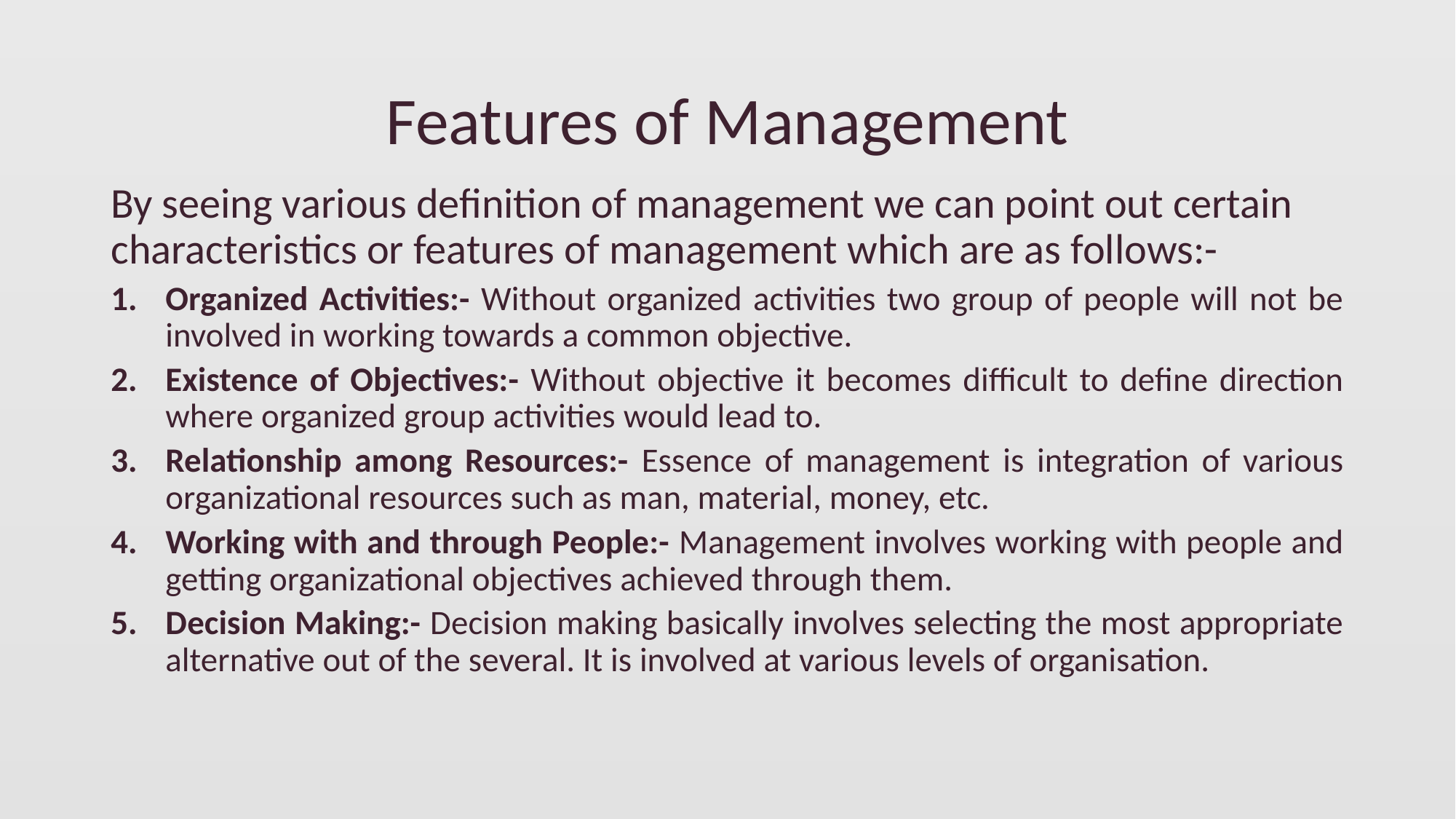

# Features of Management
By seeing various definition of management we can point out certain characteristics or features of management which are as follows:-
Organized Activities:- Without organized activities two group of people will not be involved in working towards a common objective.
Existence of Objectives:- Without objective it becomes difficult to define direction where organized group activities would lead to.
Relationship among Resources:- Essence of management is integration of various organizational resources such as man, material, money, etc.
Working with and through People:- Management involves working with people and getting organizational objectives achieved through them.
Decision Making:- Decision making basically involves selecting the most appropriate alternative out of the several. It is involved at various levels of organisation.